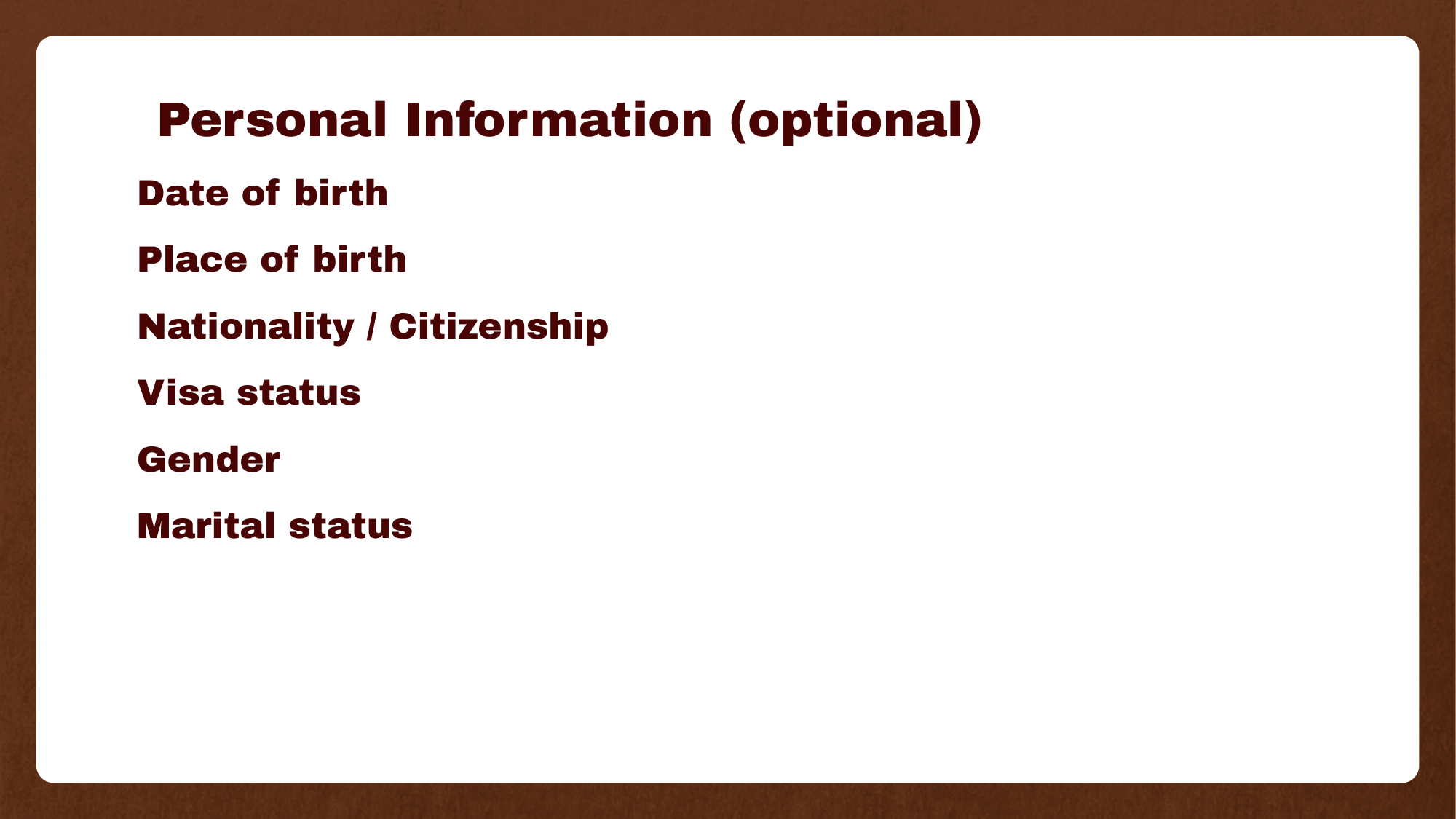

# Personal Information (optional)
Date of birth
Place of birth
Nationality / Citizenship
Visa status
Gender
Marital status